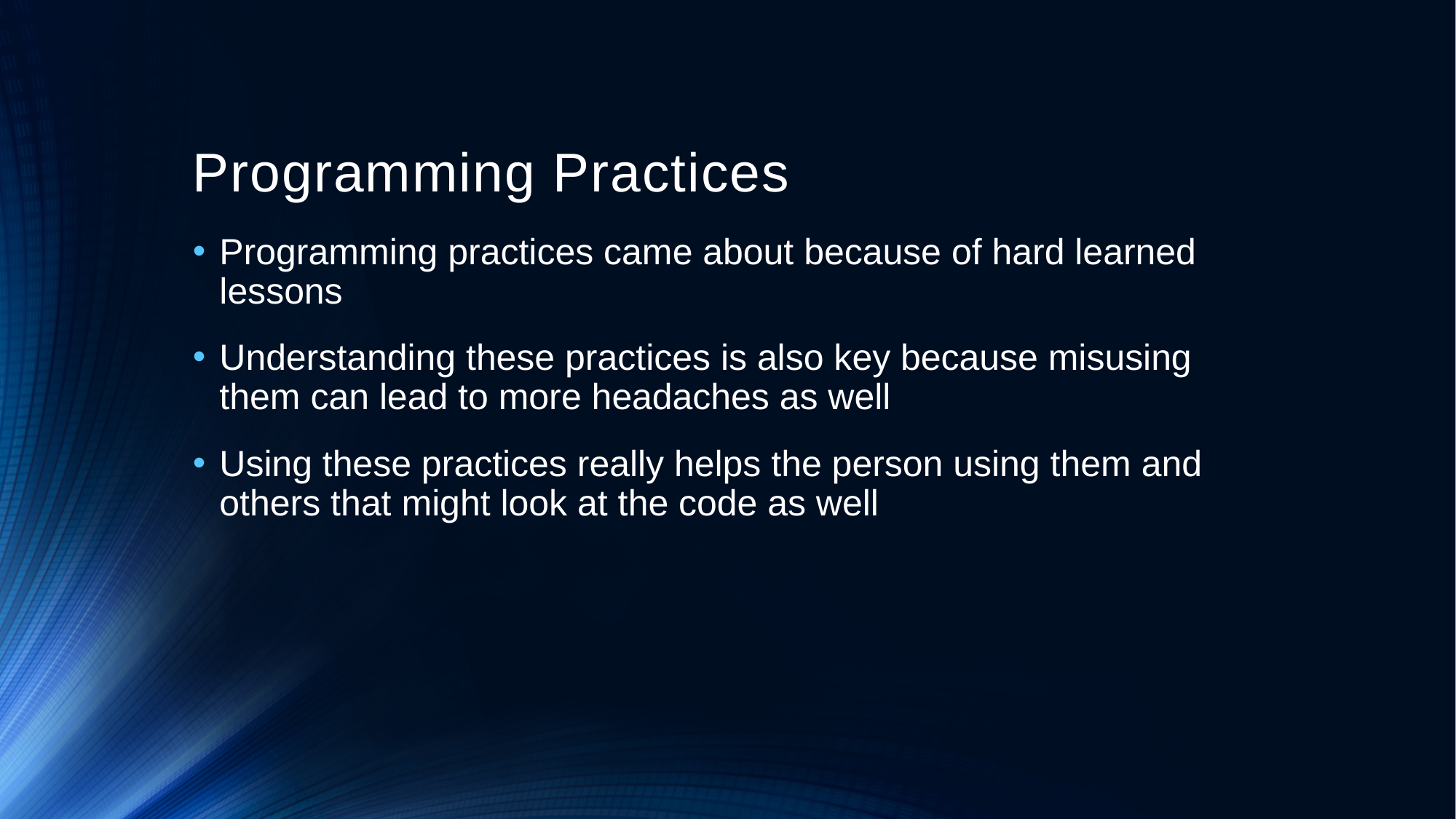

# Programming Practices
Programming practices came about because of hard learned lessons
Understanding these practices is also key because misusing them can lead to more headaches as well
Using these practices really helps the person using them and others that might look at the code as well